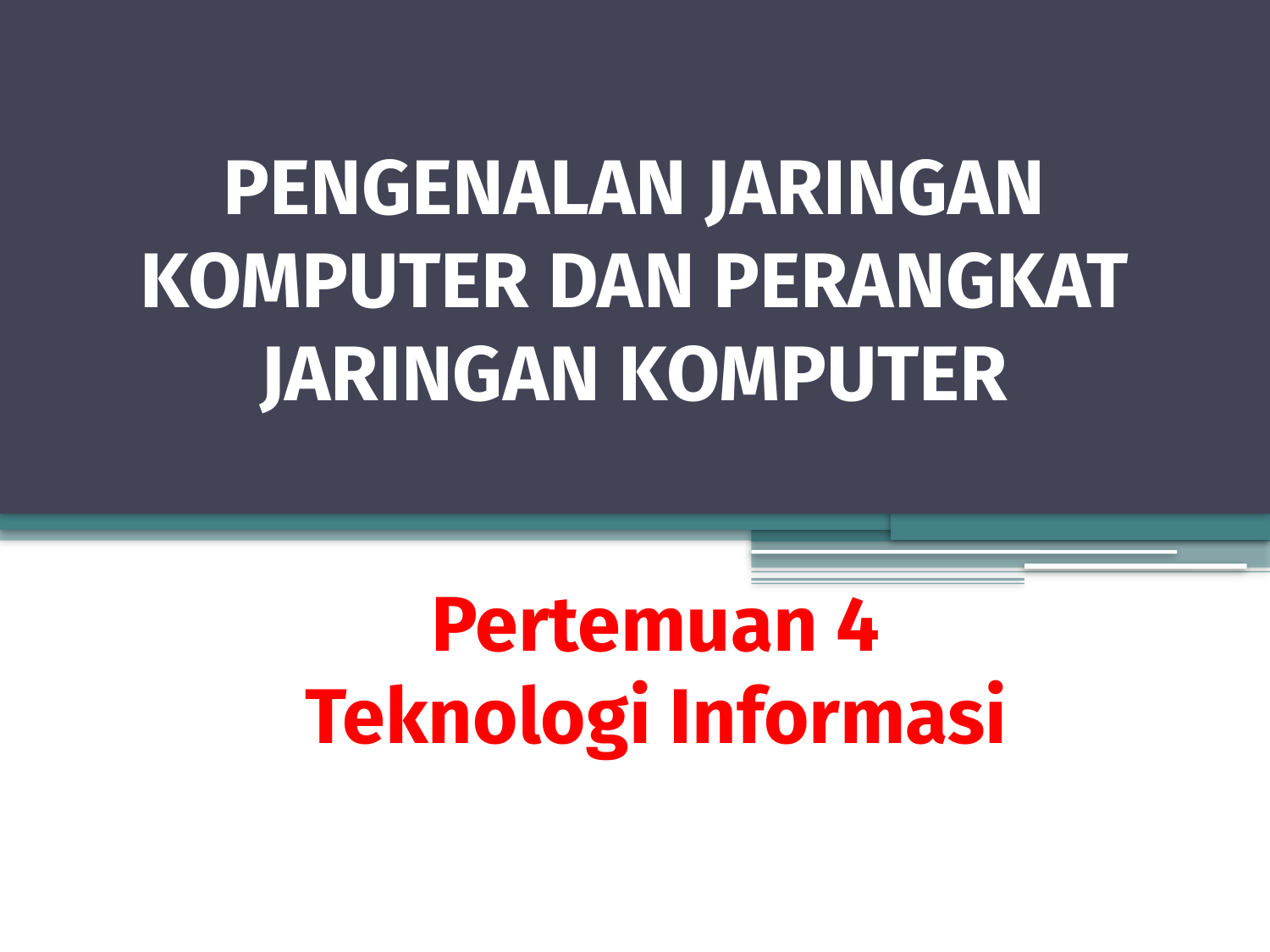

# PENGENALAN JARINGAN KOMPUTER DAN PERANGKAT JARINGAN KOMPUTER
Pertemuan 4
Teknologi Informasi